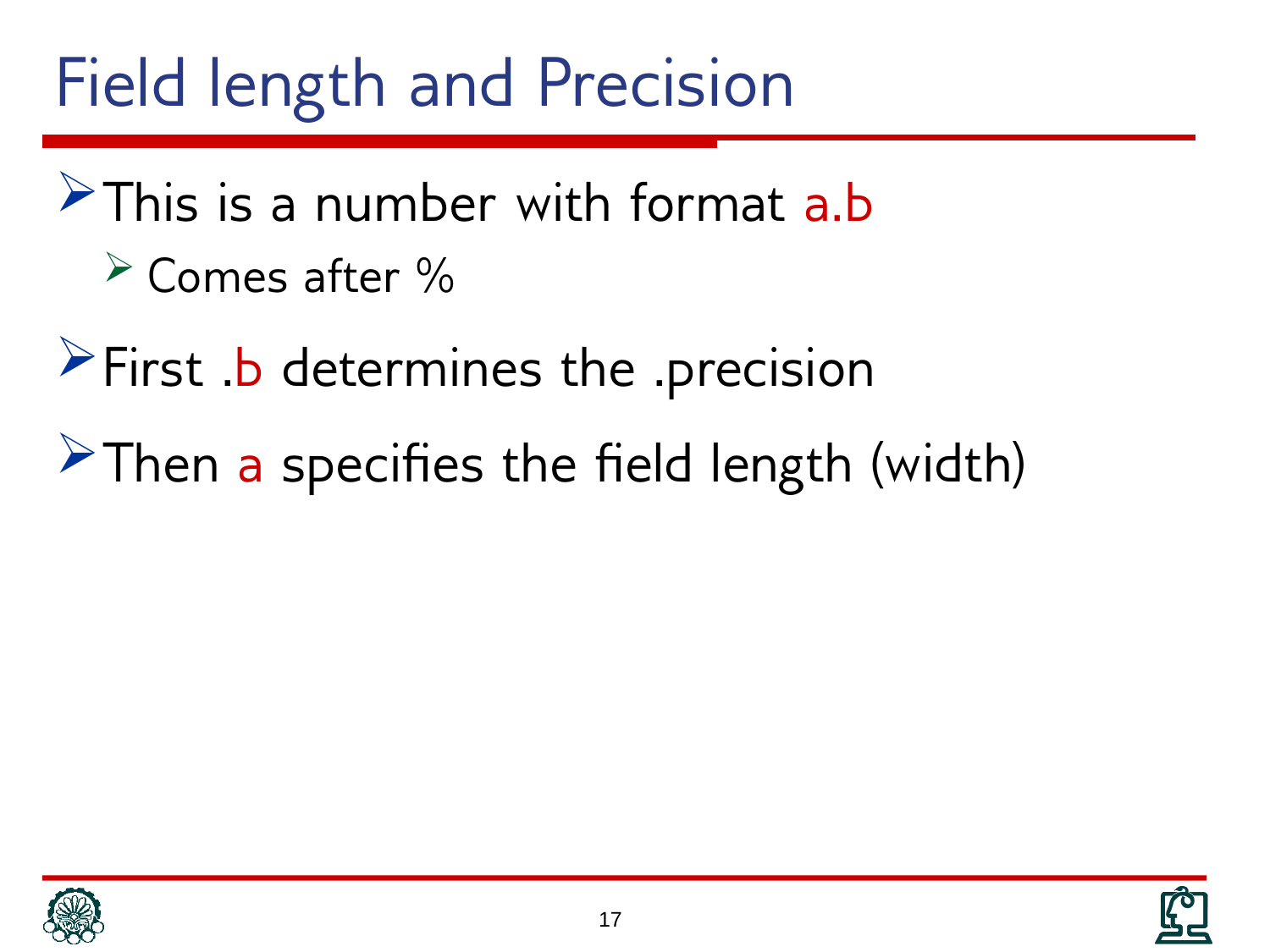

# Field length and Precision
This is a number with format a.b
Comes after %
First .b determines the .precision
Then a specifies the field length (width)
17